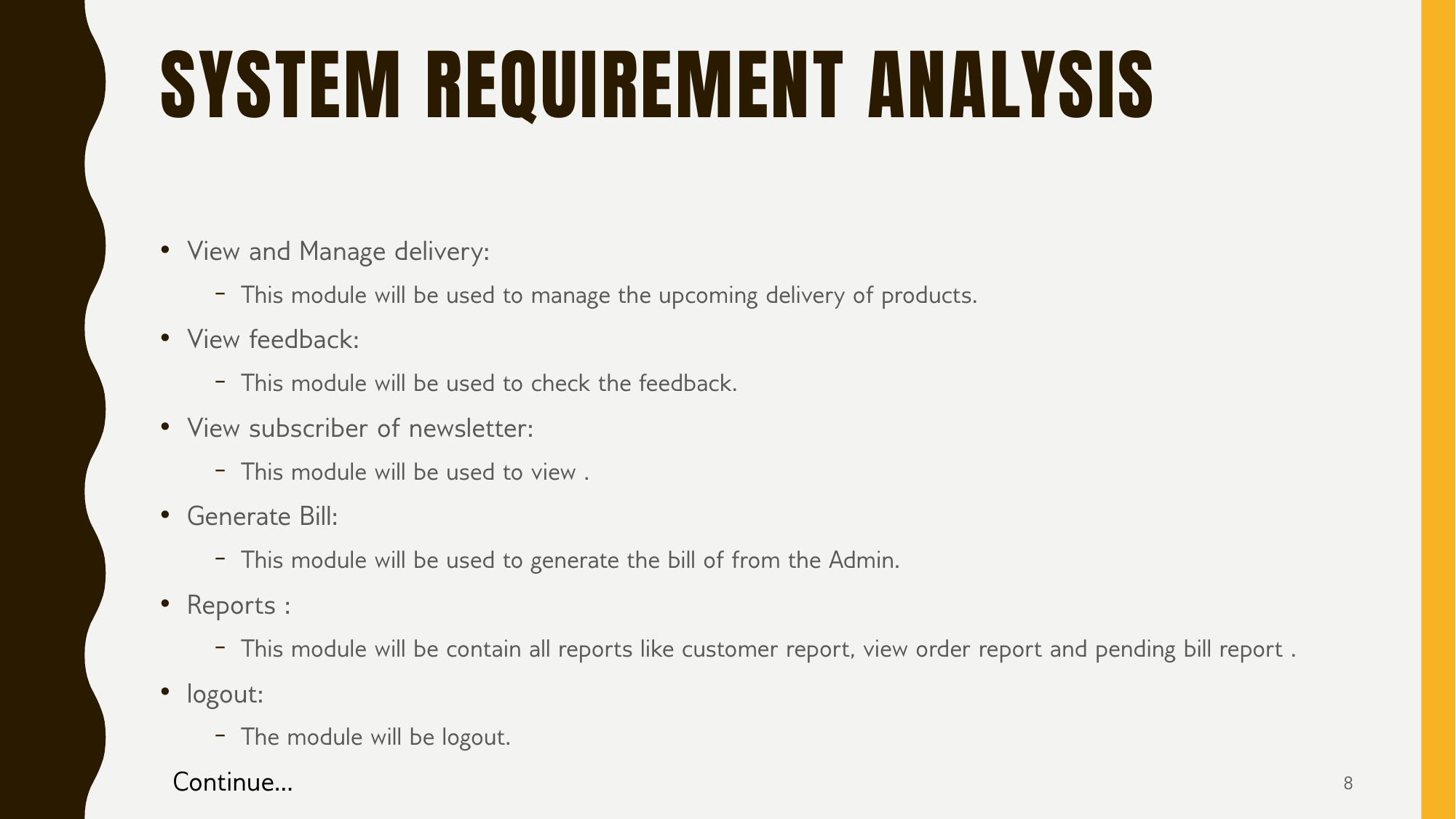

# System requirement analysis
View and Manage delivery:
This module will be used to manage the upcoming delivery of products.
View feedback:
This module will be used to check the feedback.
View subscriber of newsletter:
This module will be used to view .
Generate Bill:
This module will be used to generate the bill of from the Admin.
Reports :
This module will be contain all reports like customer report, view order report and pending bill report .
logout:
The module will be logout.

Continue…
8